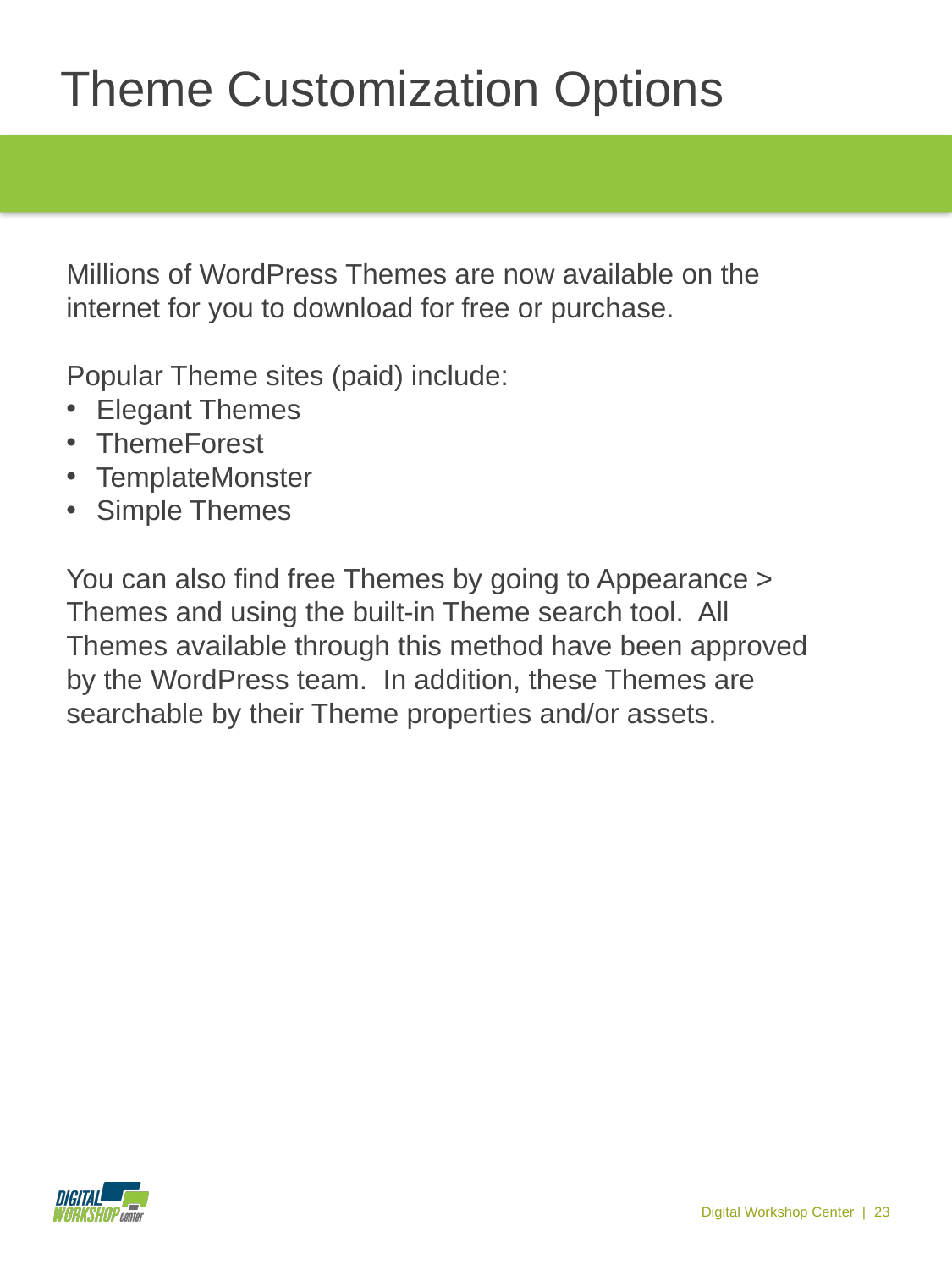

Theme Customization Options

Millions of WordPress Themes are now available on the internet for you to download for free or purchase.

Popular Theme sites (paid) include:
Elegant Themes
ThemeForest
TemplateMonster
Simple Themes

You can also find free Themes by going to Appearance > Themes and using the built-in Theme search tool.  All Themes available through this method have been approved by the WordPress team.  In addition, these Themes are searchable by their Theme properties and/or assets.